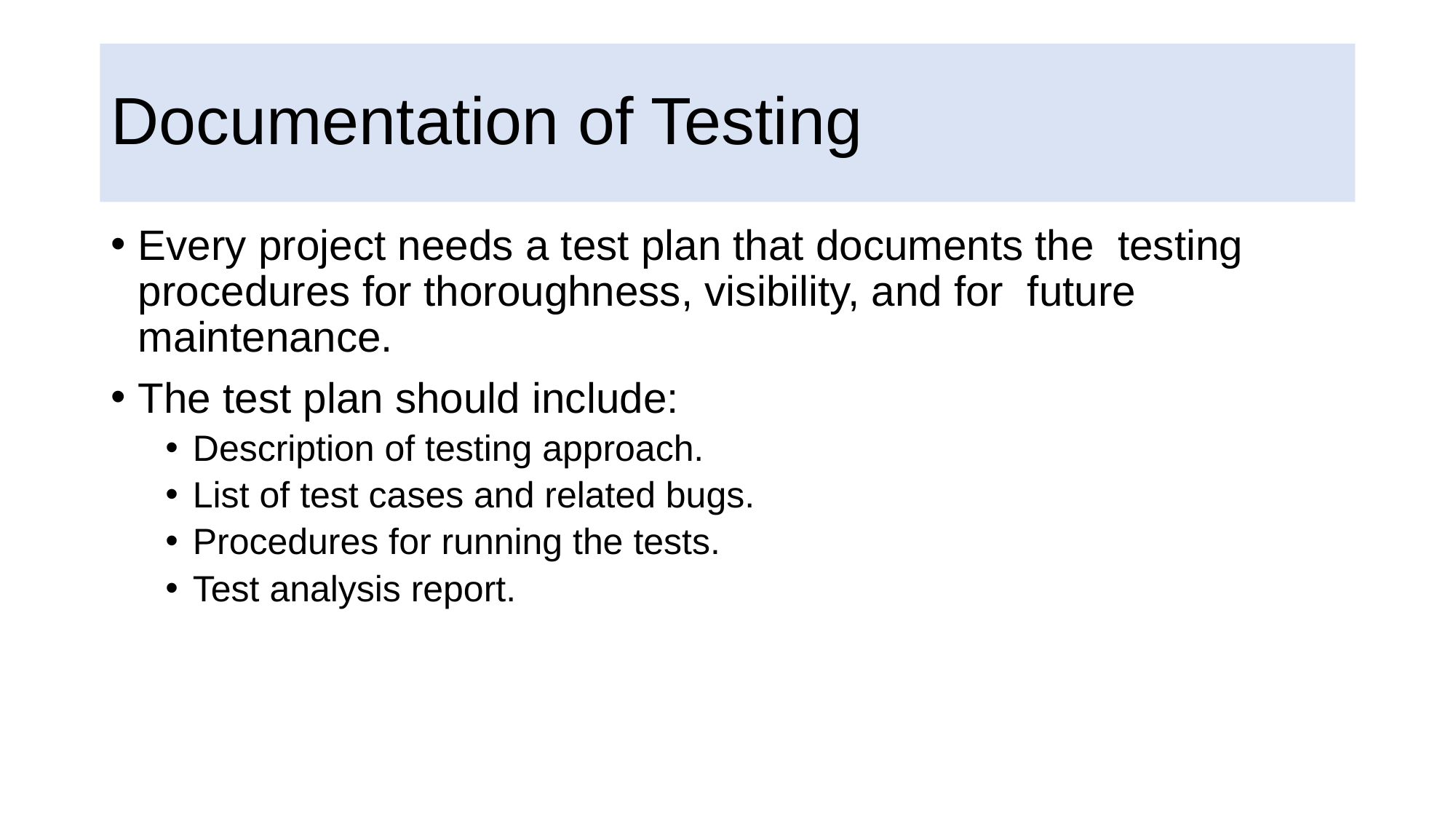

# Documentation of Testing
Every project needs a test plan that documents the  testing procedures for thoroughness, visibility, and for  future maintenance.
The test plan should include:
Description of testing approach.
List of test cases and related bugs.
Procedures for running the tests.
Test analysis report.